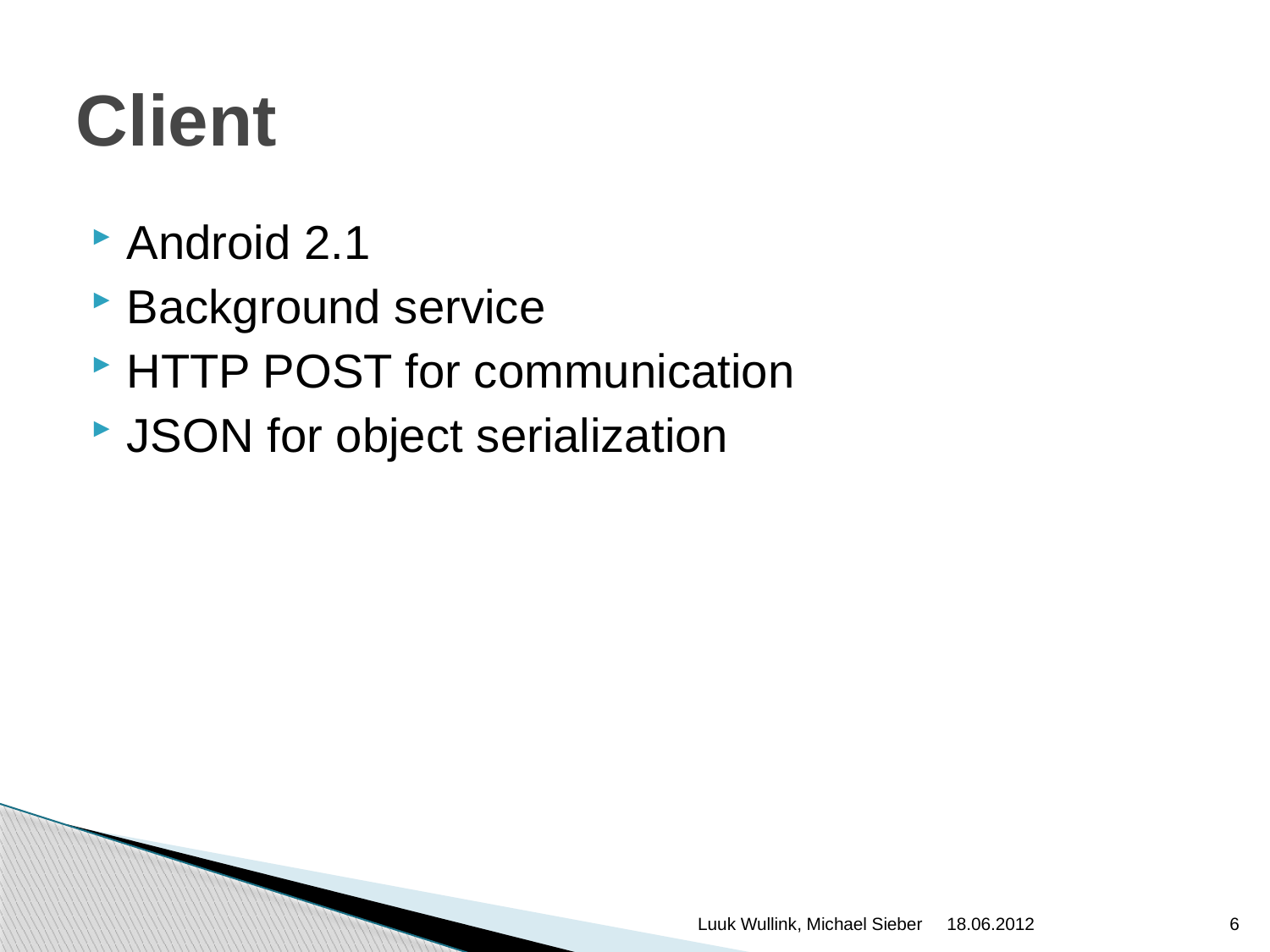

# Client
Android 2.1
Background service
HTTP POST for communication
JSON for object serialization
Luuk Wullink, Michael Sieber
18.06.2012
6